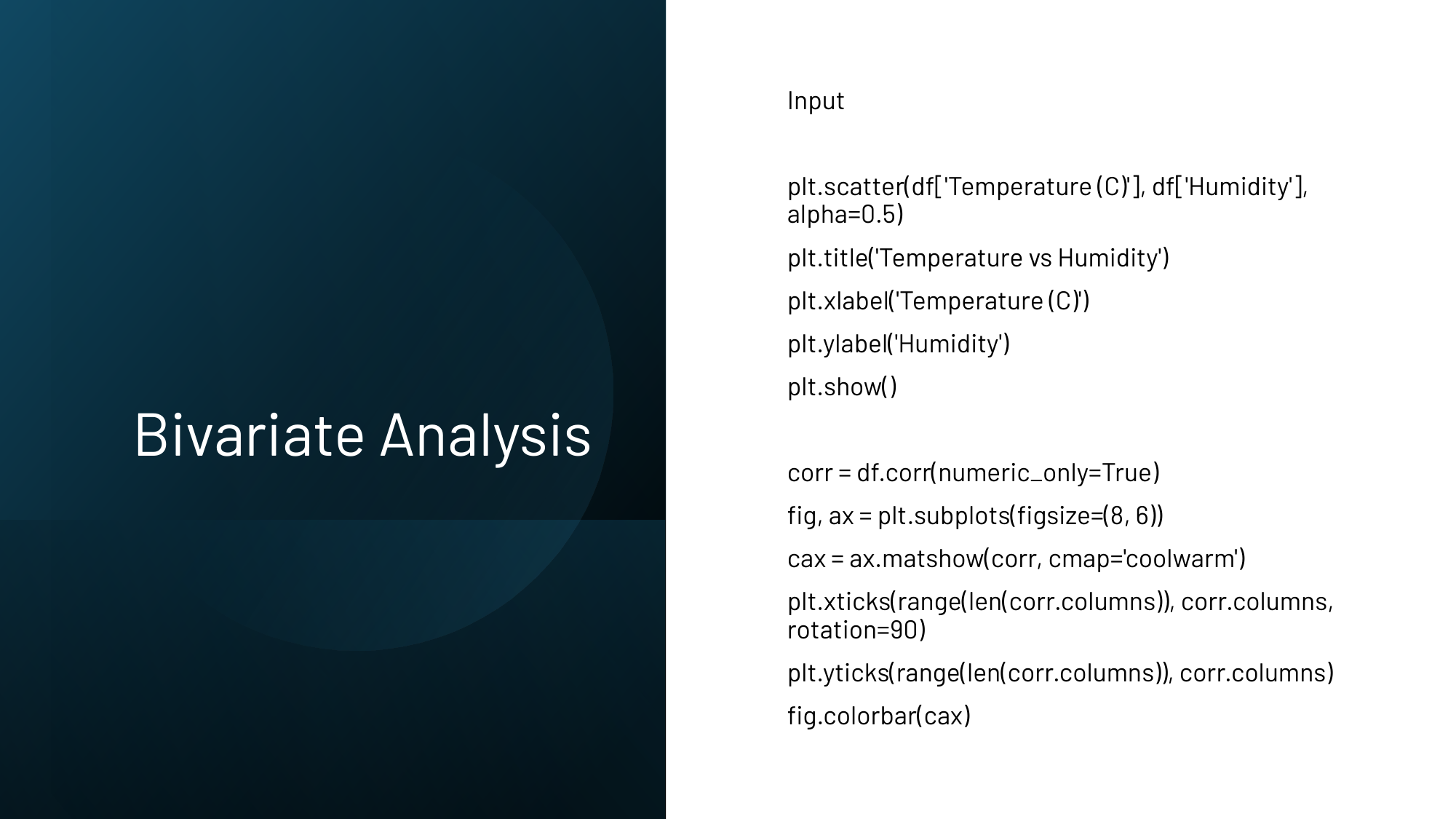

# Bivariate Analysis

Input

plt.scatter(df['Temperature (C)'], df['Humidity'], alpha=0.5)
plt.title('Temperature vs Humidity')
plt.xlabel('Temperature (C)')
plt.ylabel('Humidity')
plt.show()

corr = df.corr(numeric_only=True)
fig, ax = plt.subplots(figsize=(8, 6))
cax = ax.matshow(corr, cmap='coolwarm')
plt.xticks(range(len(corr.columns)), corr.columns, rotation=90)
plt.yticks(range(len(corr.columns)), corr.columns)
fig.colorbar(cax)